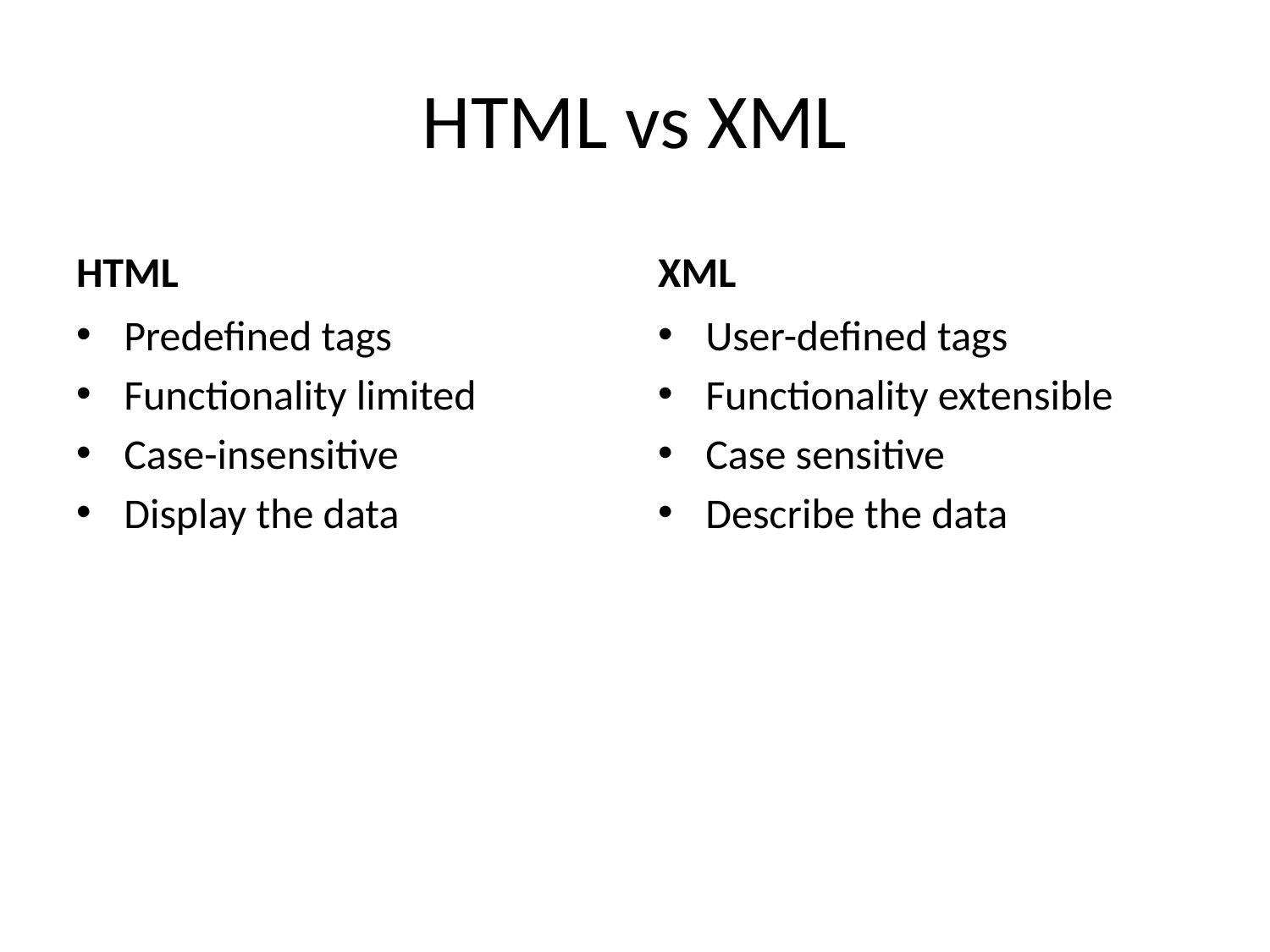

# HTML vs XML
HTML
XML
Predefined tags
Functionality limited
Case-insensitive
Display the data
User-defined tags
Functionality extensible
Case sensitive
Describe the data